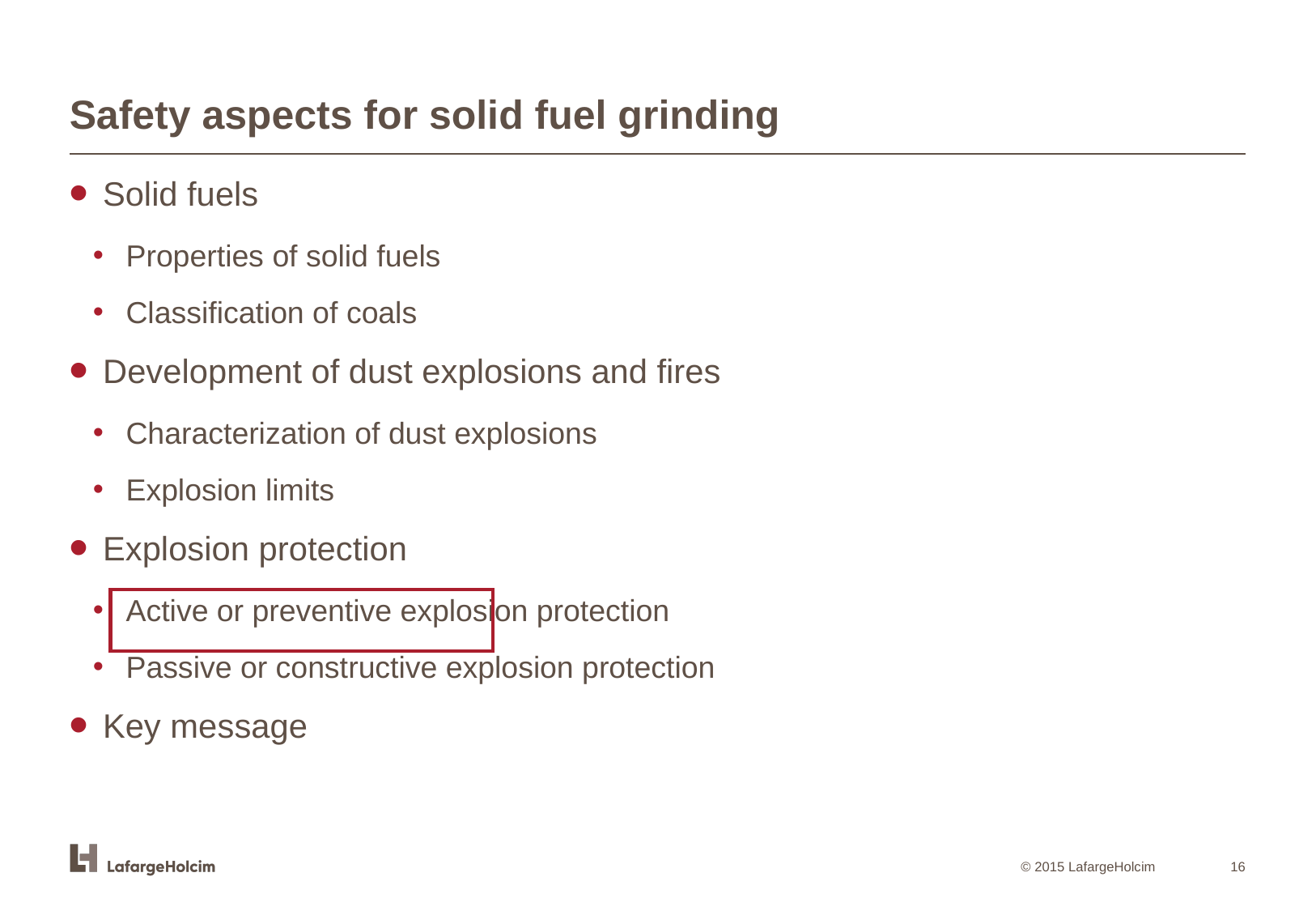

# Safety aspects for solid fuel grinding
 Solid fuels
 Properties of solid fuels
 Classification of coals
 Development of dust explosions and fires
 Characterization of dust explosions
 Explosion limits
 Explosion protection
 Active or preventive explosion protection
 Passive or constructive explosion protection
 Key message

16